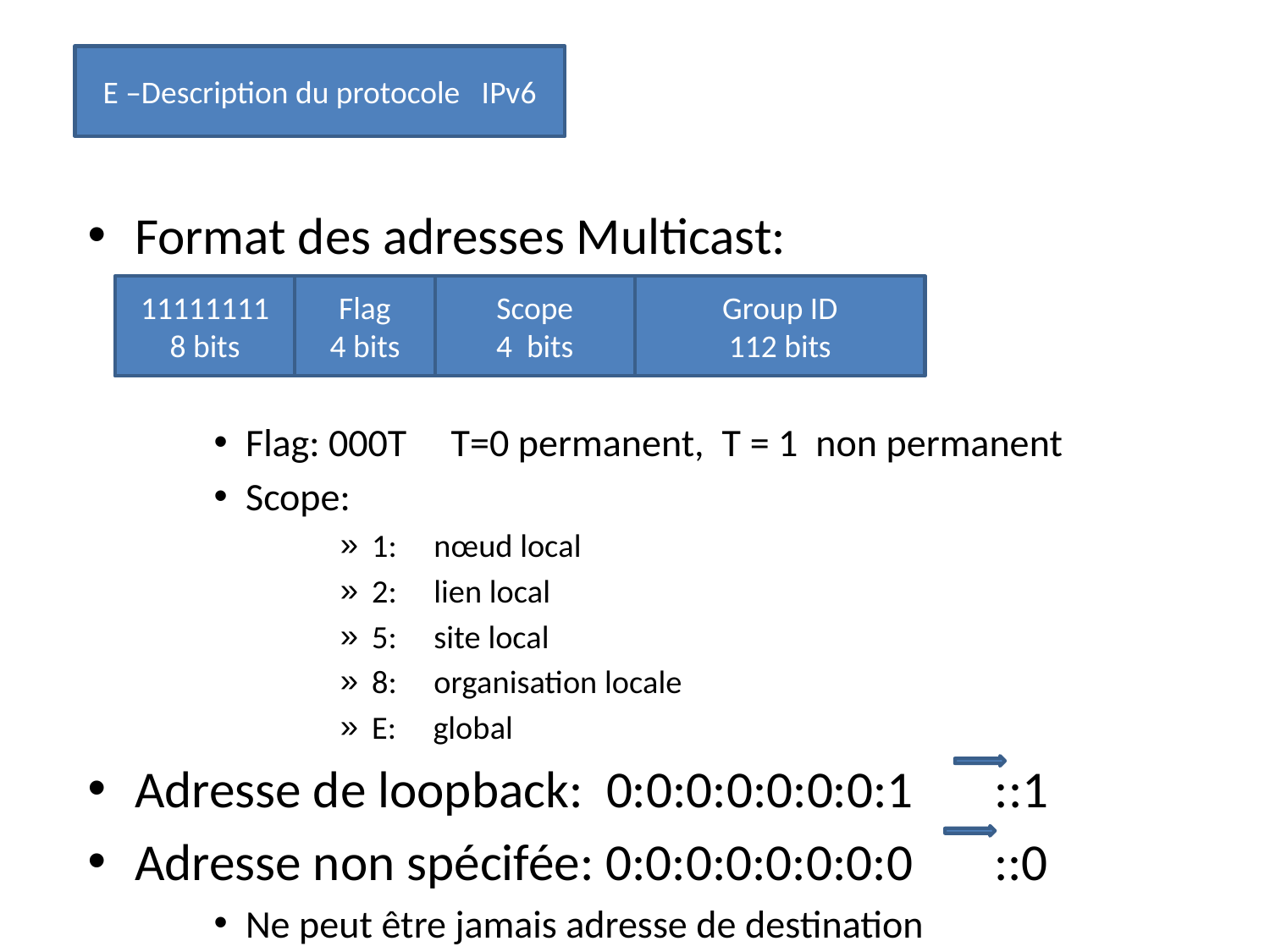

#
E –Description du protocole   IPv6
Format des adresses Multicast:

Flag: 000T     T=0 permanent,  T = 1  non permanent
Scope:
1:     nœud local
2:     lien local
5:     site local
8:     organisation locale
E:     global
Adresse de loopback:  0:0:0:0:0:0:0:1       ::1
Adresse non spécifée: 0:0:0:0:0:0:0:0       ::0
Ne peut être jamais adresse de destination

11111111
8 bits
Flag
4 bits
Scope
4  bits
Group ID
112 bits